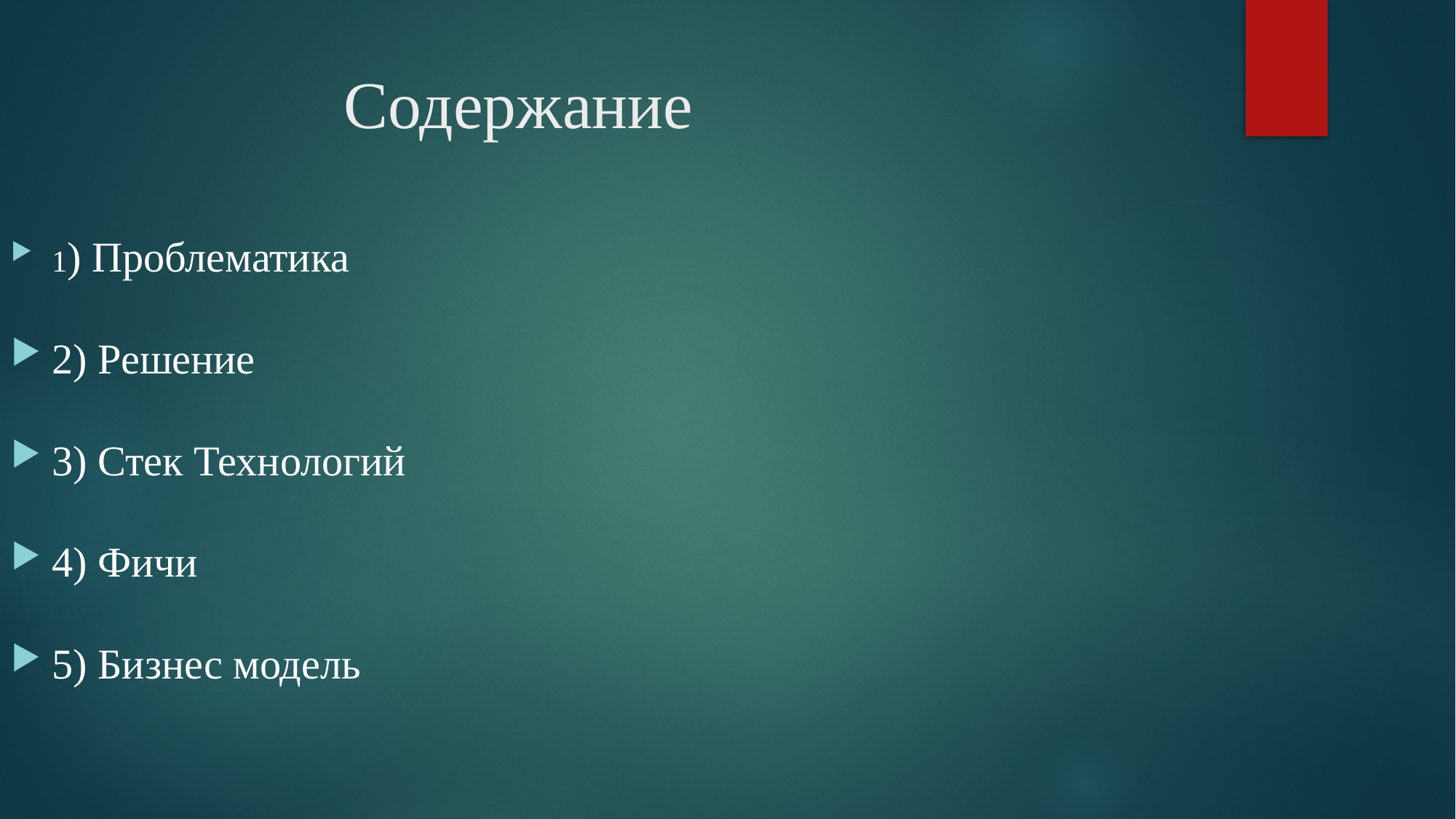

# Содержание
1) Проблематика

2) Решение

3) Стек Технологий

4) Фичи

5) Бизнес модель